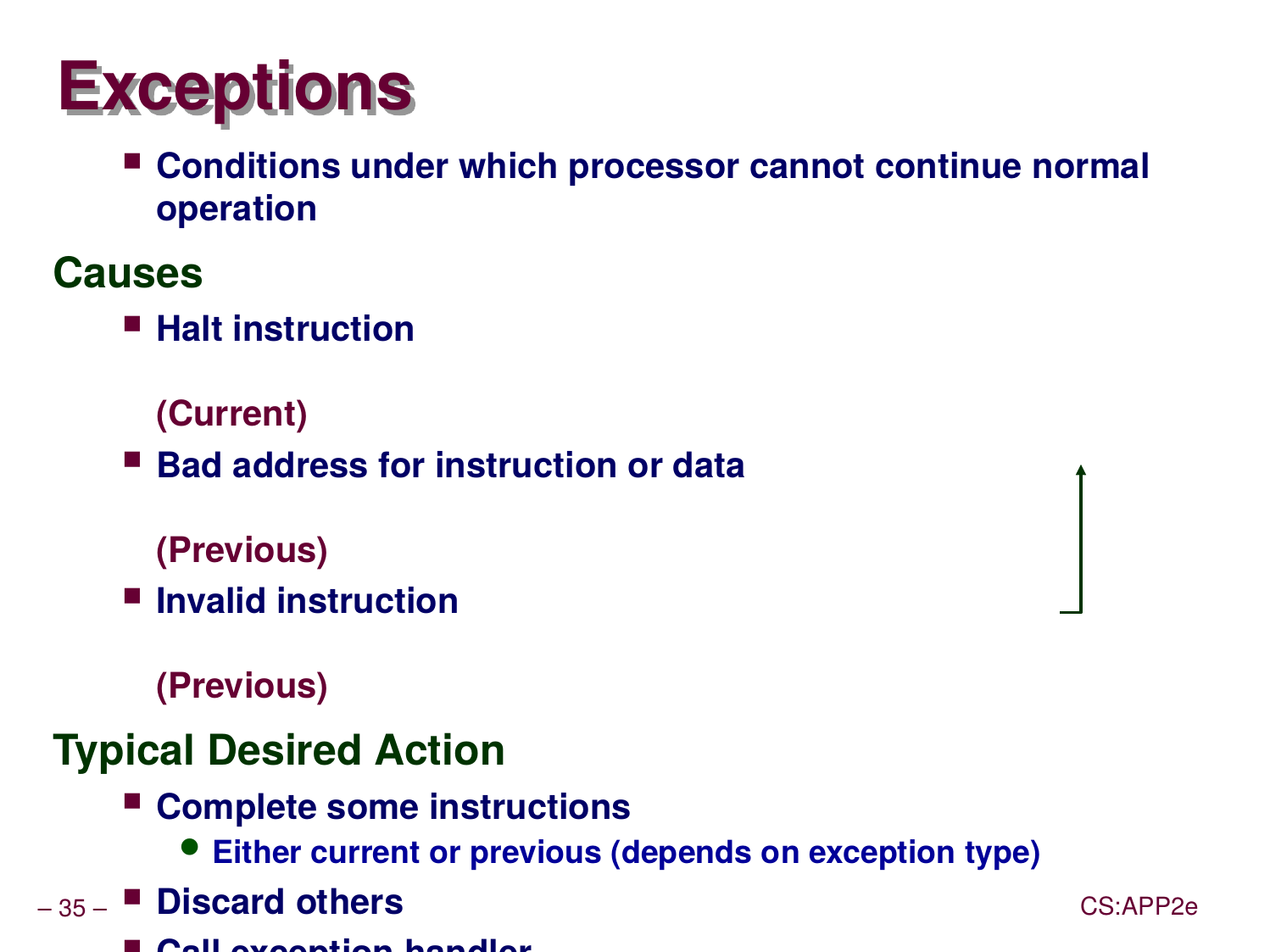

# Exceptions
Conditions under which processor cannot continue normal operation
Causes
Halt instruction	(Current)
Bad address for instruction or data	(Previous)
Invalid instruction	(Previous)
Typical Desired Action
Complete some instructions
Either current or previous (depends on exception type)
Discard others
Call exception handler
Like an unexpected procedure call